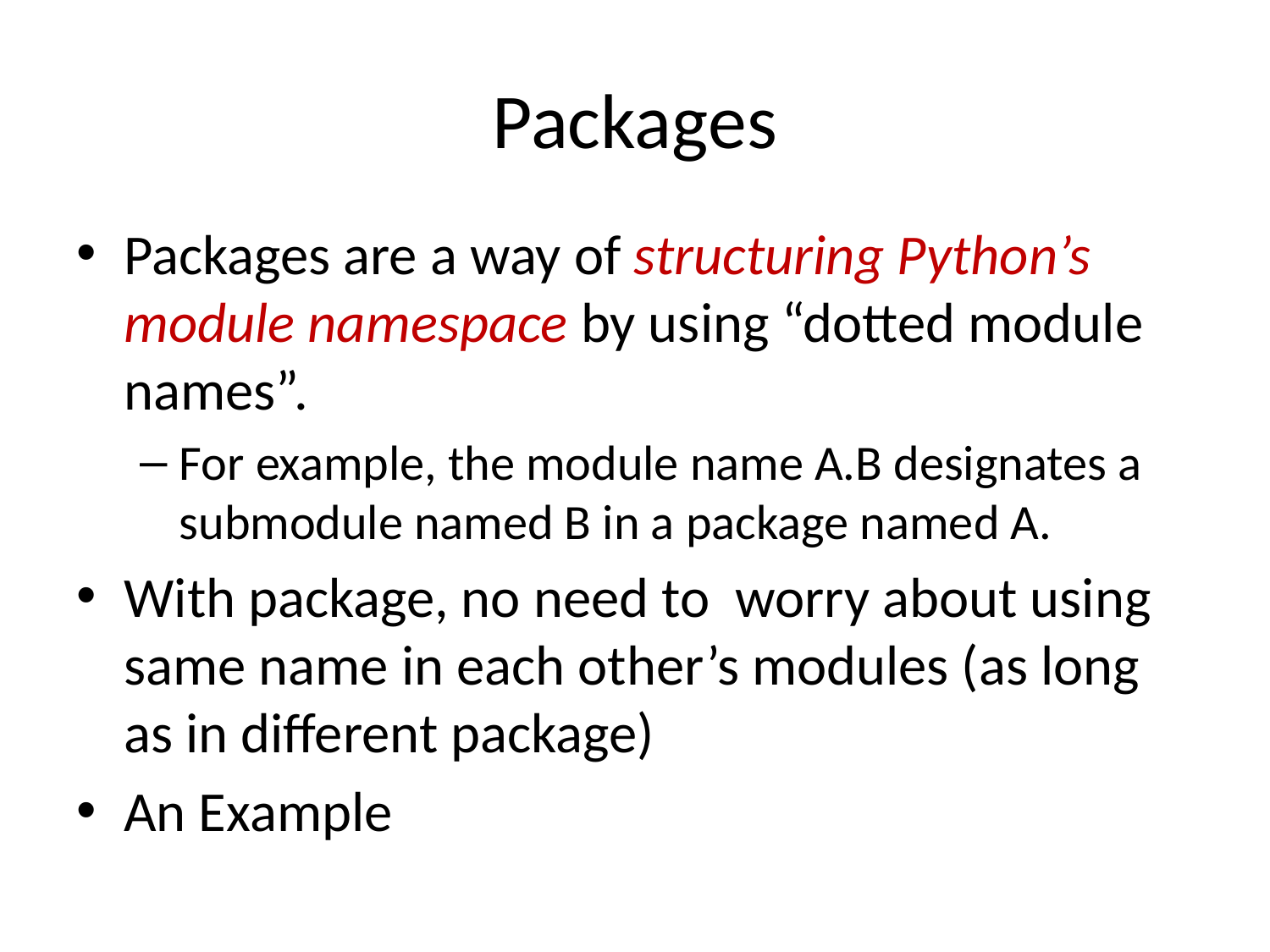

# Packages
Packages are a way of structuring Python’s module namespace by using “dotted module names”.
For example, the module name A.B designates a submodule named B in a package named A.
With package, no need to  worry about using same name in each other’s modules (as long as in different package)
An Example